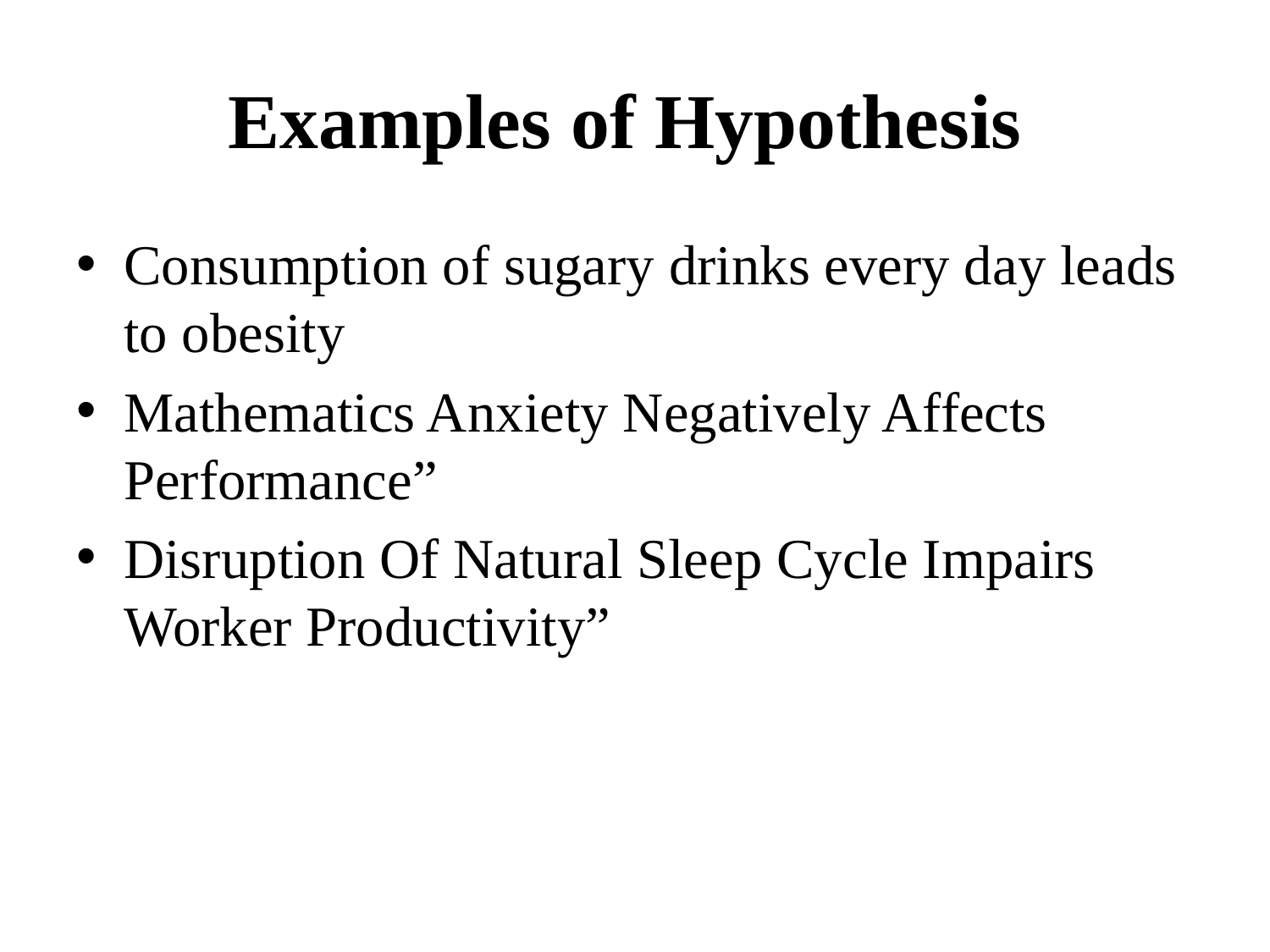

# Examples of Hypothesis
Consumption of sugary drinks every day leads to obesity
Mathematics Anxiety Negatively Affects Performance”
Disruption Of Natural Sleep Cycle Impairs Worker Productivity”